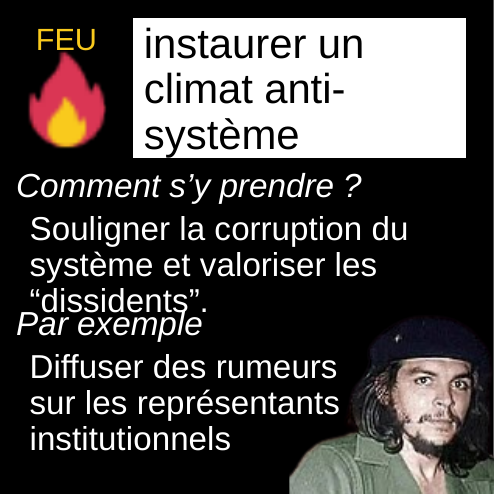

FEU

instaurer un climat anti-système
inflammable

Comment s’y prendre ?
Souligner la corruption du système et valoriser les “dissidents”.

Par exemple
Diffuser des rumeurs sur les représentants institutionnels